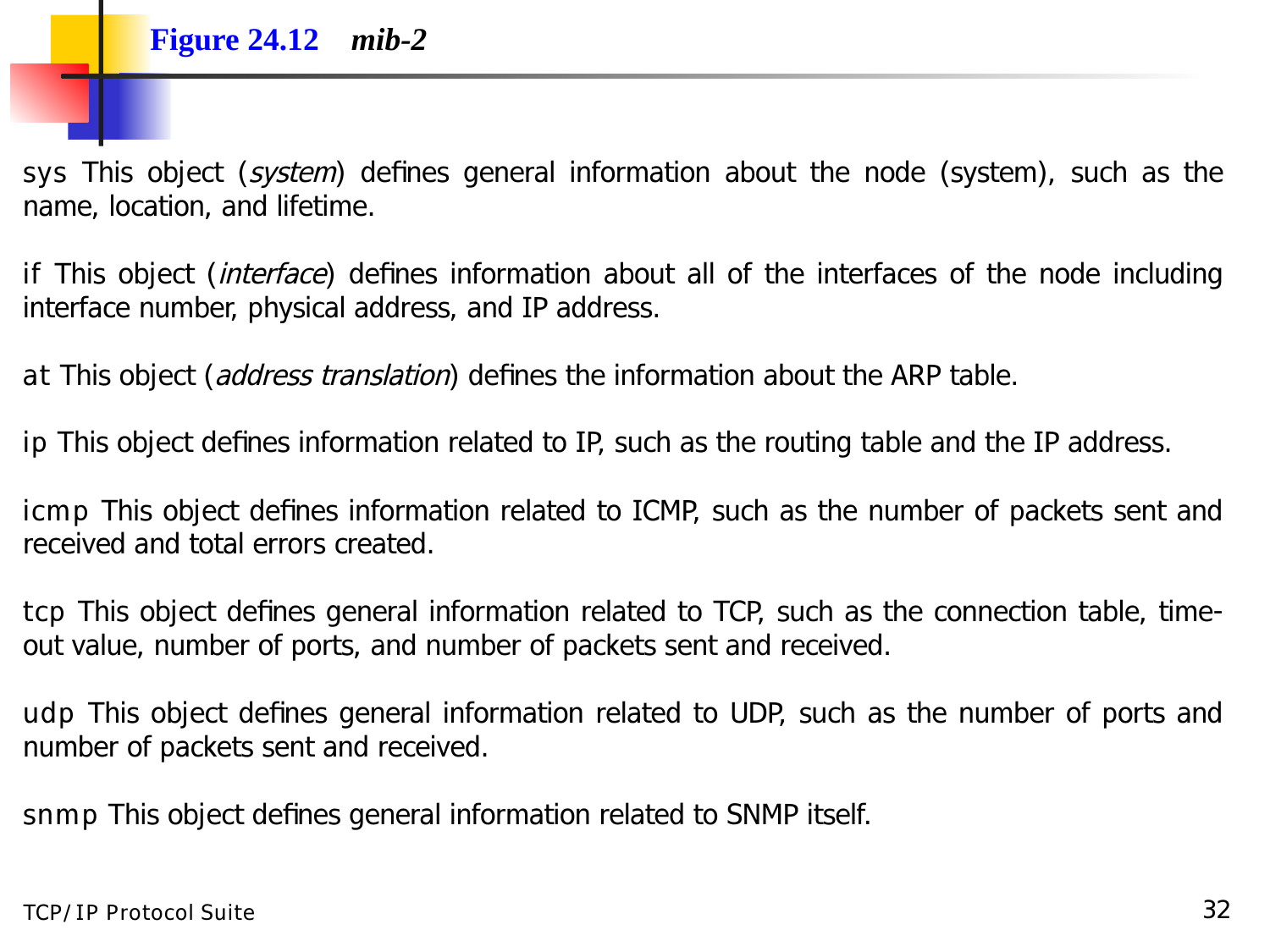

Figure 24.12    mib-2

sys This object (system) defines general information about the node (system), such as the name, location, and lifetime.

if This object (interface) defines information about all of the interfaces of the node including interface number, physical address, and IP address.

at This object (address translation) defines the information about the ARP table.

ip This object defines information related to IP, such as the routing table and the IP address.

icmp This object defines information related to ICMP, such as the number of packets sent and received and total errors created.

tcp This object defines general information related to TCP, such as the connection table, time-out value, number of ports, and number of packets sent and received.

udp This object defines general information related to UDP, such as the number of ports and number of packets sent and received.

snmp This object defines general information related to SNMP itself.
32
TCP/IP Protocol Suite